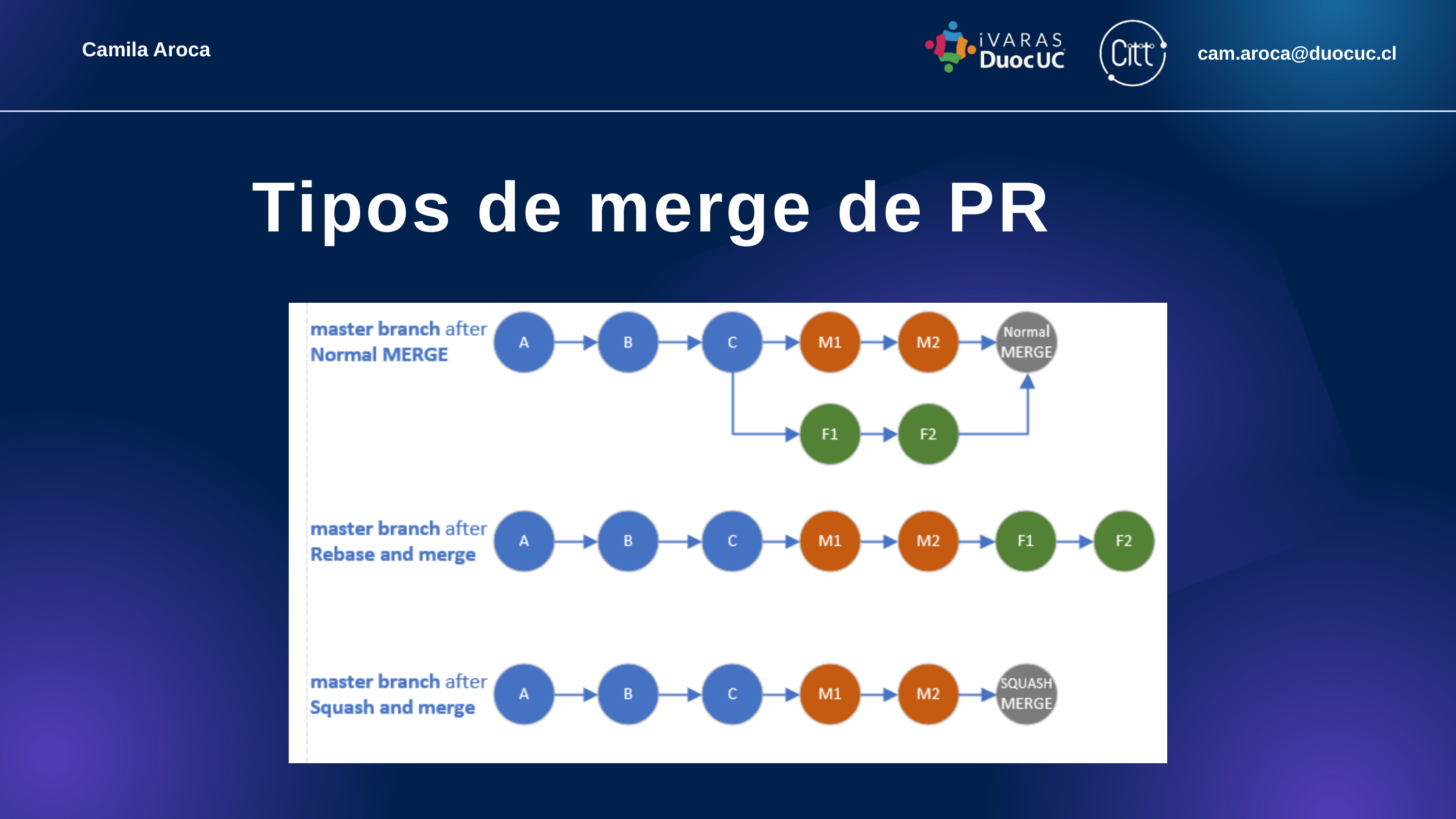

Camila Aroca
cam.aroca@duocuc.cl

Tipos de merge de PR